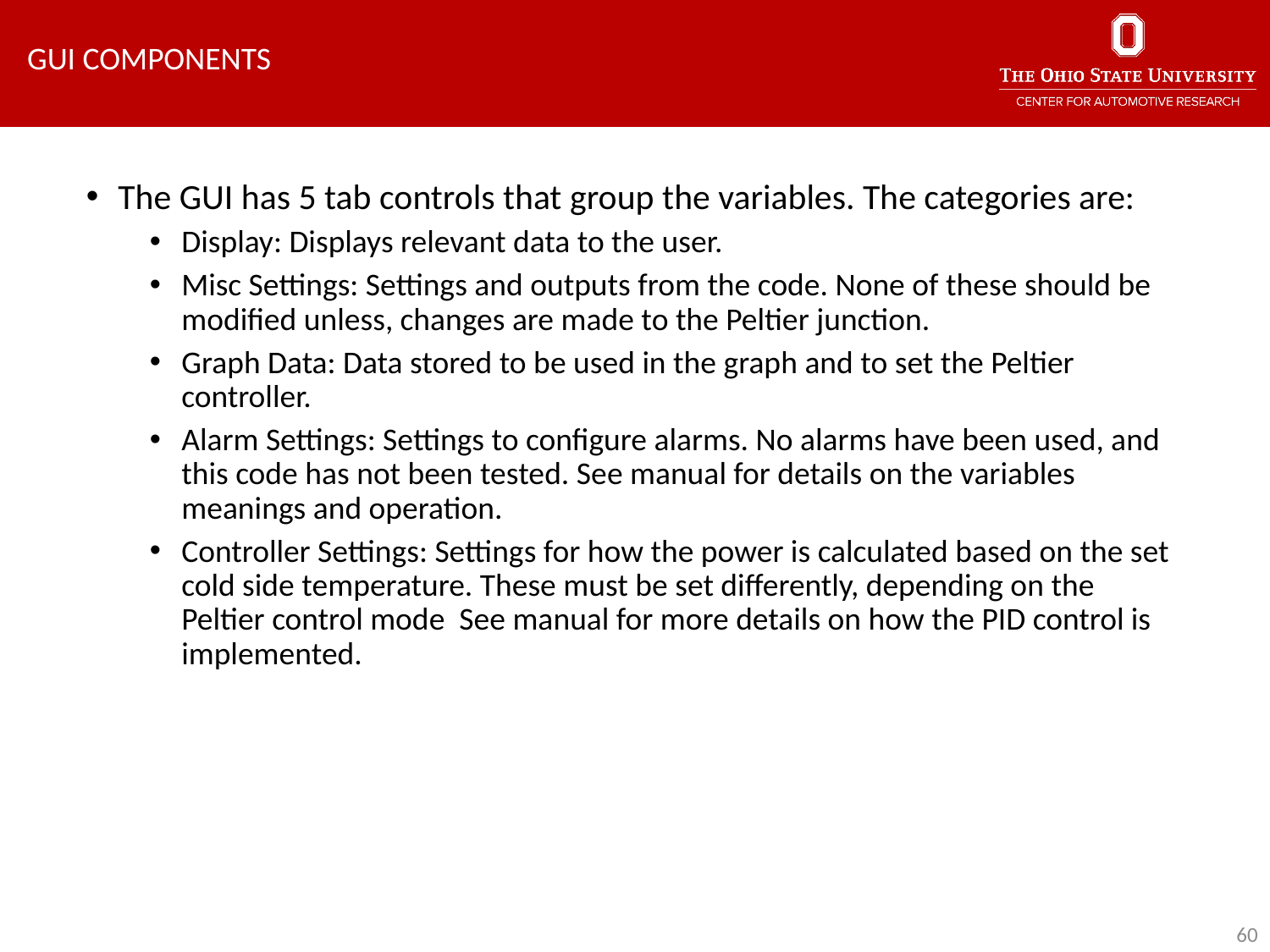

GUI Components
The GUI has 5 tab controls that group the variables. The categories are:
Display: Displays relevant data to the user.
Misc Settings: Settings and outputs from the code. None of these should be modified unless, changes are made to the Peltier junction.
Graph Data: Data stored to be used in the graph and to set the Peltier controller.
Alarm Settings: Settings to configure alarms. No alarms have been used, and this code has not been tested. See manual for details on the variables meanings and operation.
Controller Settings: Settings for how the power is calculated based on the set cold side temperature. These must be set differently, depending on the Peltier control mode  See manual for more details on how the PID control is implemented.
60